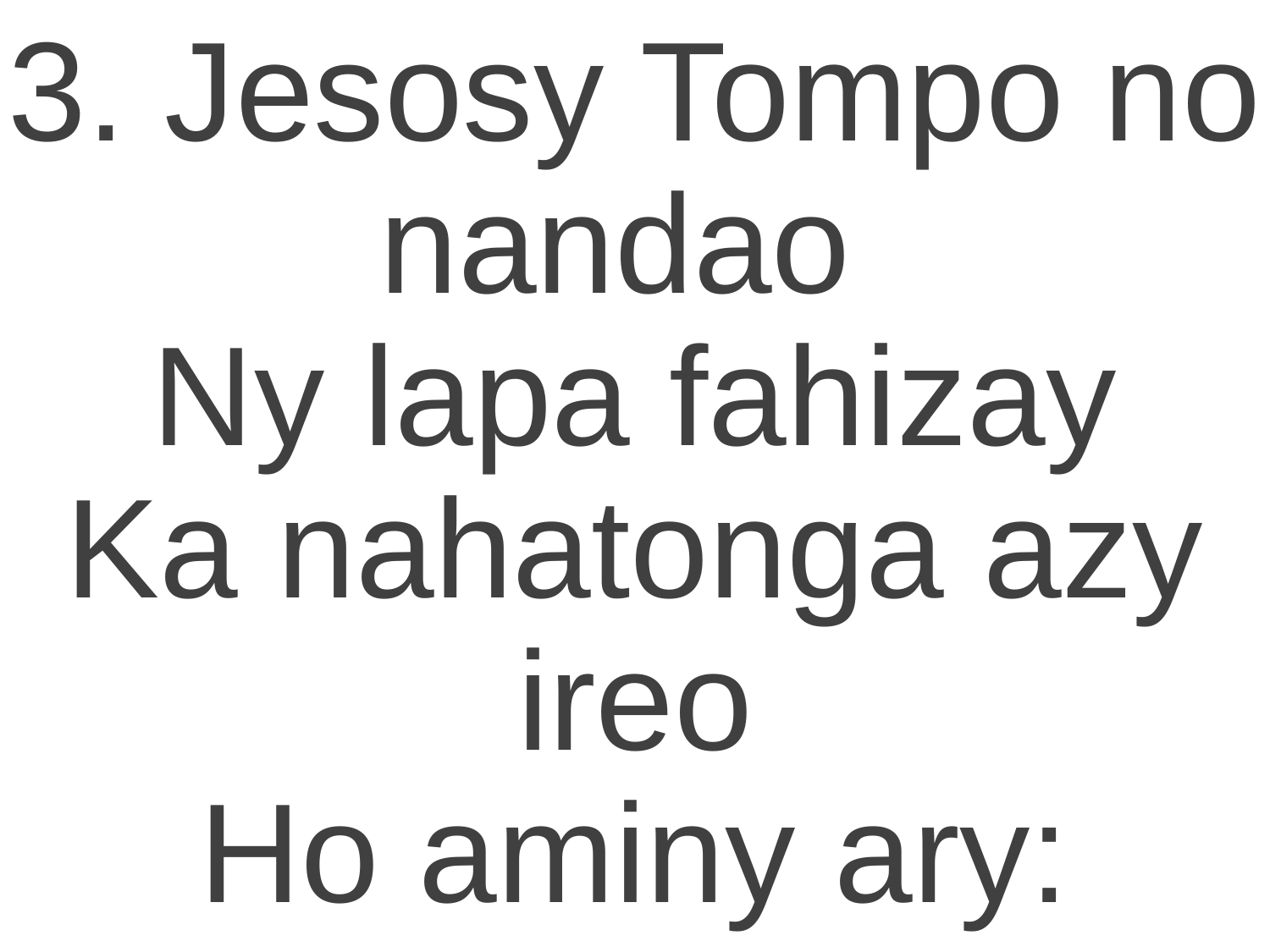

3. Jesosy Tompo no nandao
Ny lapa fahizay
Ka nahatonga azy ireo
Ho aminy ary: